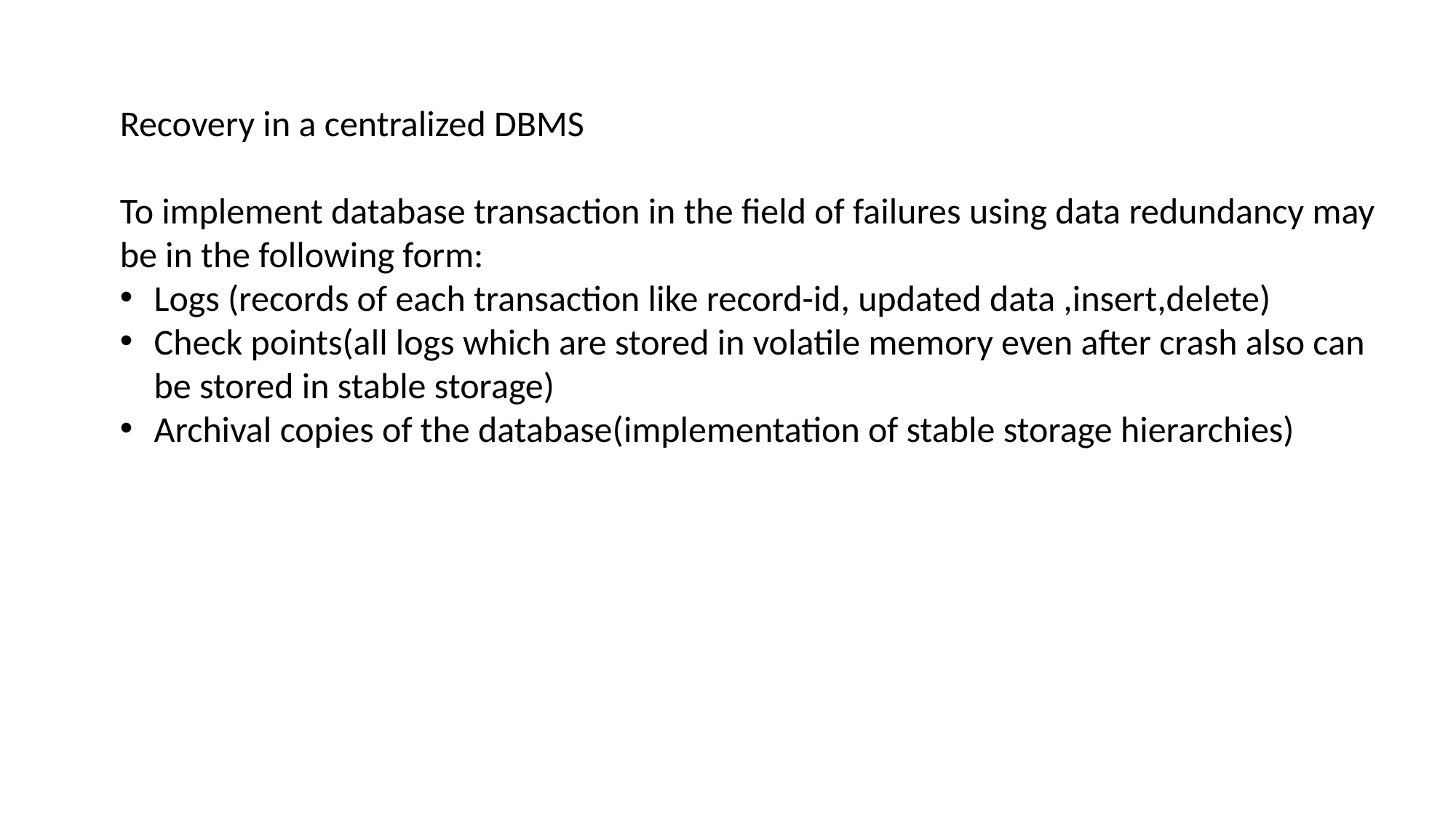

Recovery in a centralized DBMS

To implement database transaction in the field of failures using data redundancy may be in the following form:
Logs (records of each transaction like record-id, updated data ,insert,delete)
Check points(all logs which are stored in volatile memory even after crash also can be stored in stable storage)
Archival copies of the database(implementation of stable storage hierarchies)